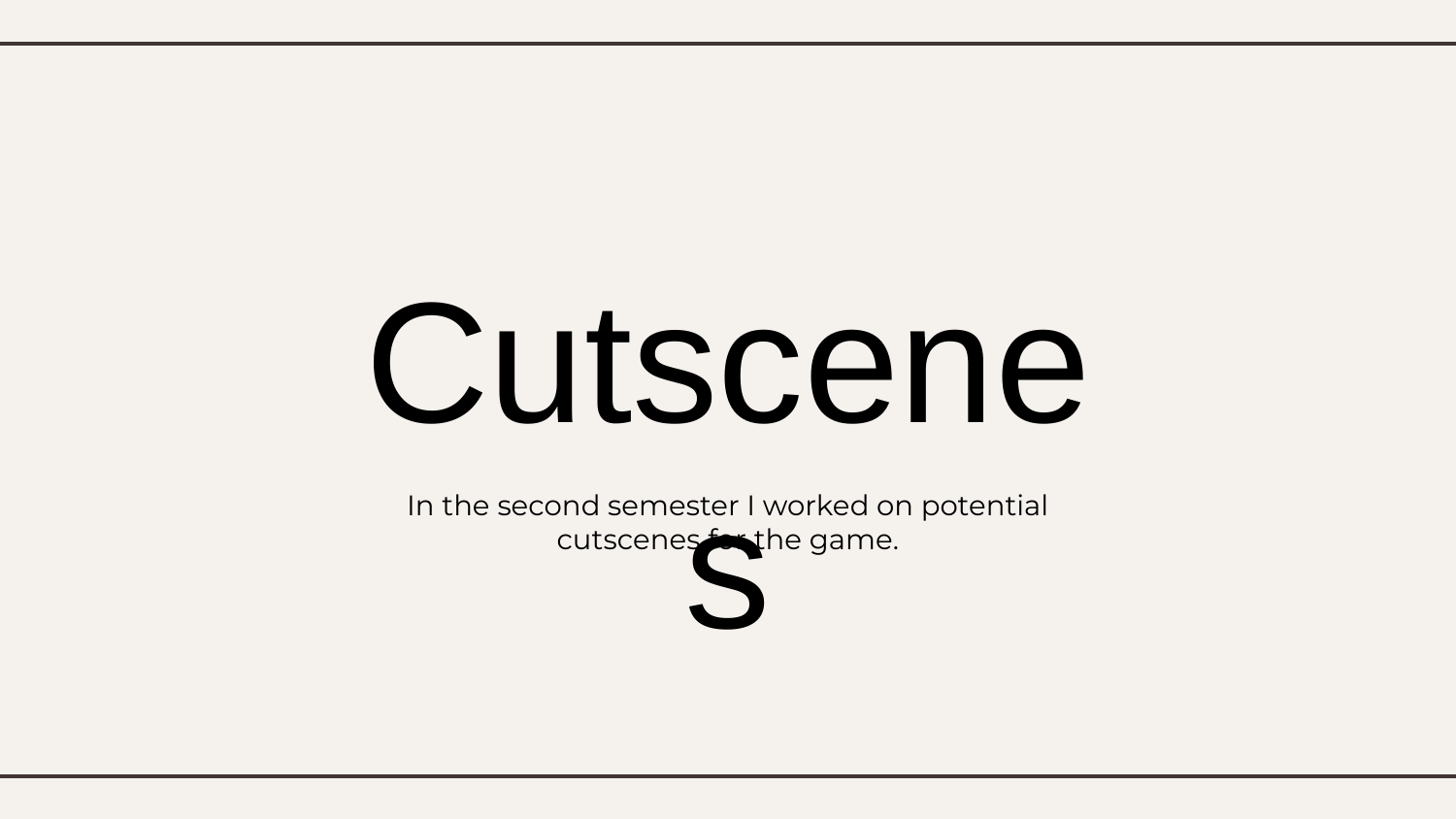

# Cutscenes
In the second semester I worked on potential cutscenes for the game.